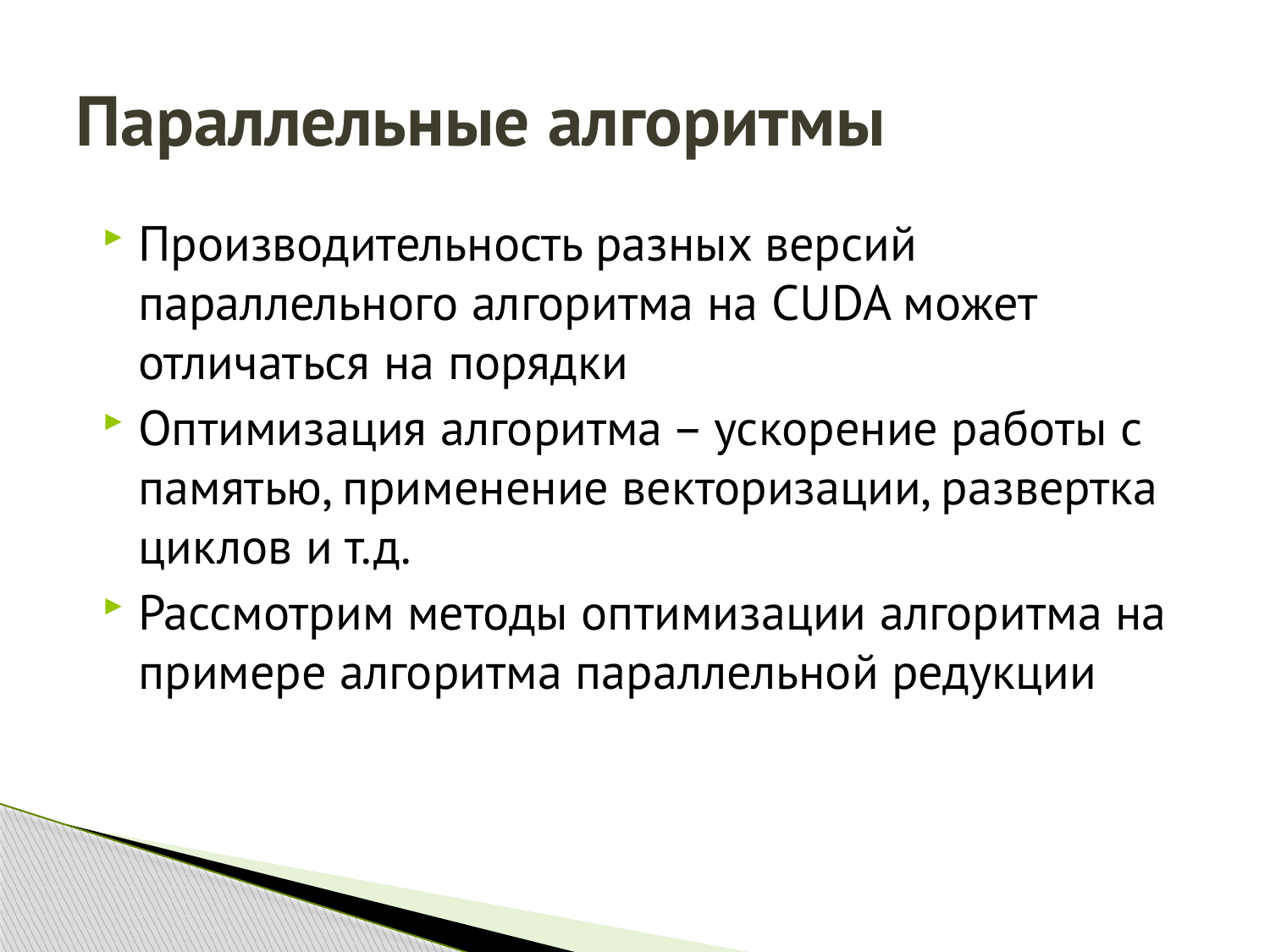

# Параллельные алгоритмы
Производительность разных версий параллельного алгоритма на CUDA может отличаться на порядки
Оптимизация алгоритма – ускорение работы с памятью, применение векторизации, развертка циклов и т.д.
Рассмотрим методы оптимизации алгоритма на примере алгоритма параллельной редукции